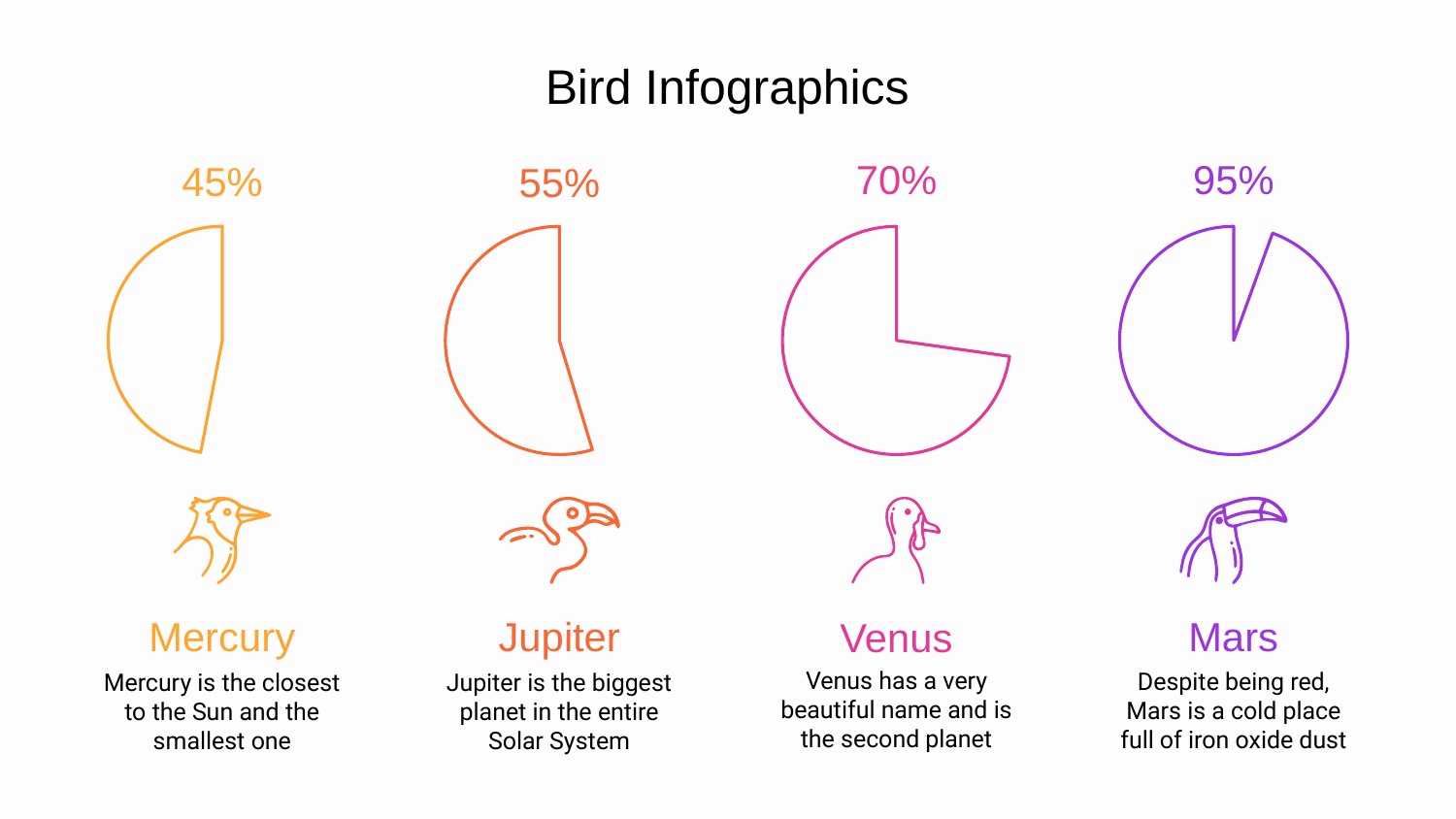

# Bird Infographics
70%
95%
45%
55%

Mercury
Mercury is the closest to the Sun and the smallest one
Jupiter
Jupiter is the biggest planet in the entire Solar System
Mars
Despite being red, Mars is a cold place full of iron oxide dust
Venus
Venus has a very beautiful name and is the second planet